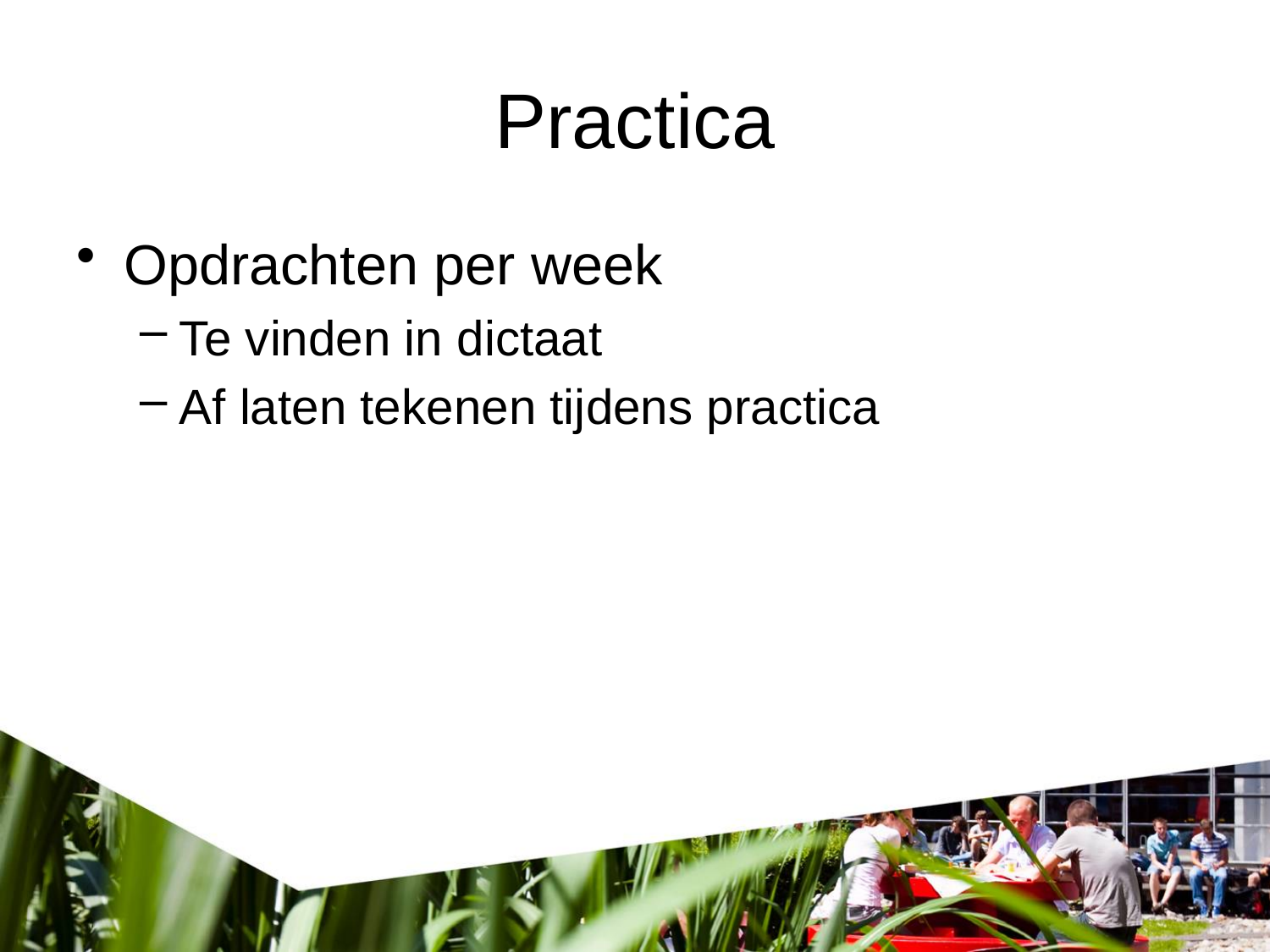

# Practica
Opdrachten per week
Te vinden in dictaat
Af laten tekenen tijdens practica